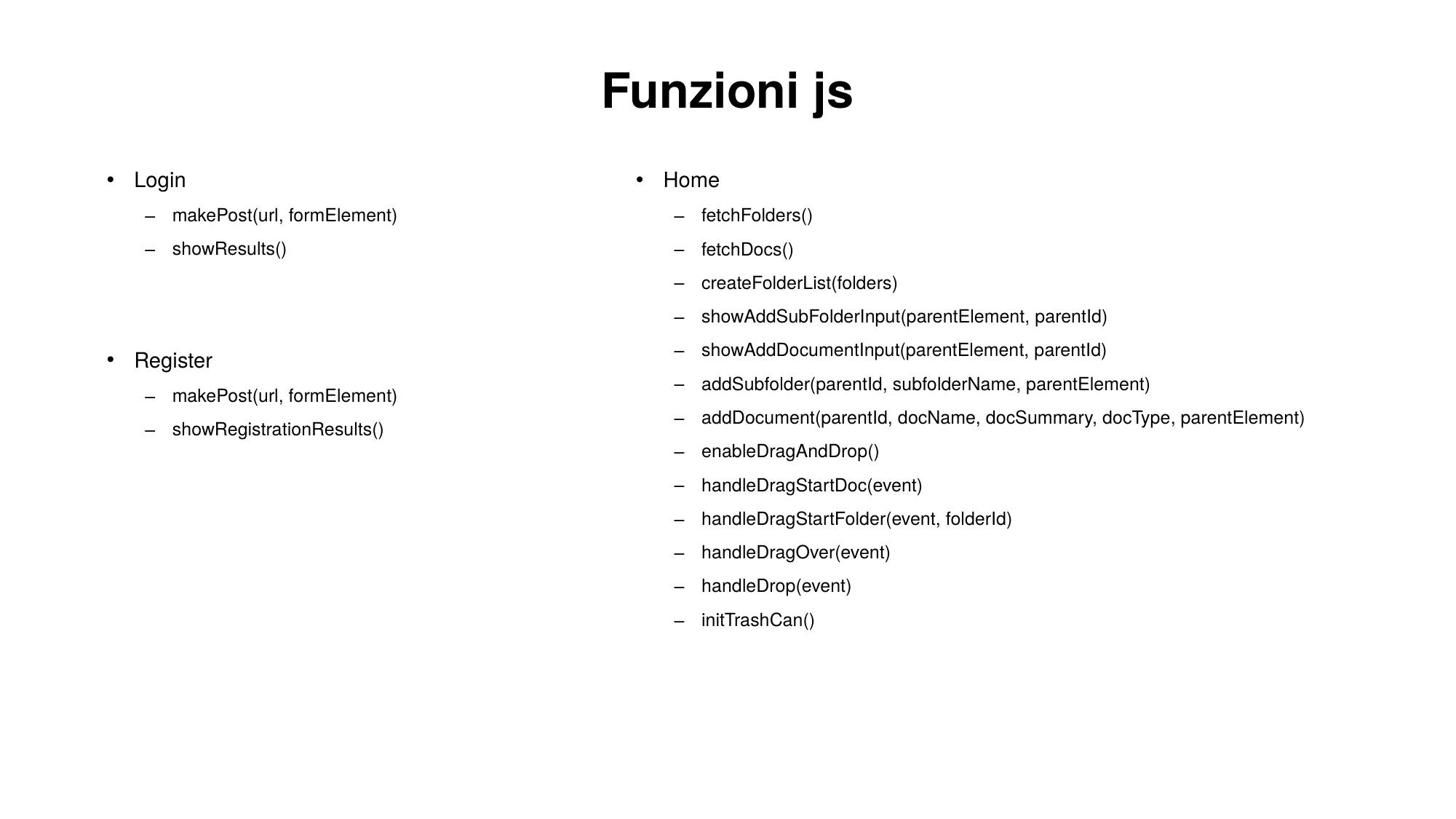

# Funzioni js
Login
makePost(url, formElement)
showResults()
Home
fetchFolders()
fetchDocs()
createFolderList(folders)
showAddSubFolderInput(parentElement, parentId)
showAddDocumentInput(parentElement, parentId)
addSubfolder(parentId, subfolderName, parentElement)
addDocument(parentId, docName, docSummary, docType, parentElement)
enableDragAndDrop()
handleDragStartDoc(event)
handleDragStartFolder(event, folderId)
handleDragOver(event)
handleDrop(event)
initTrashCan()

Register
makePost(url, formElement)
showRegistrationResults()